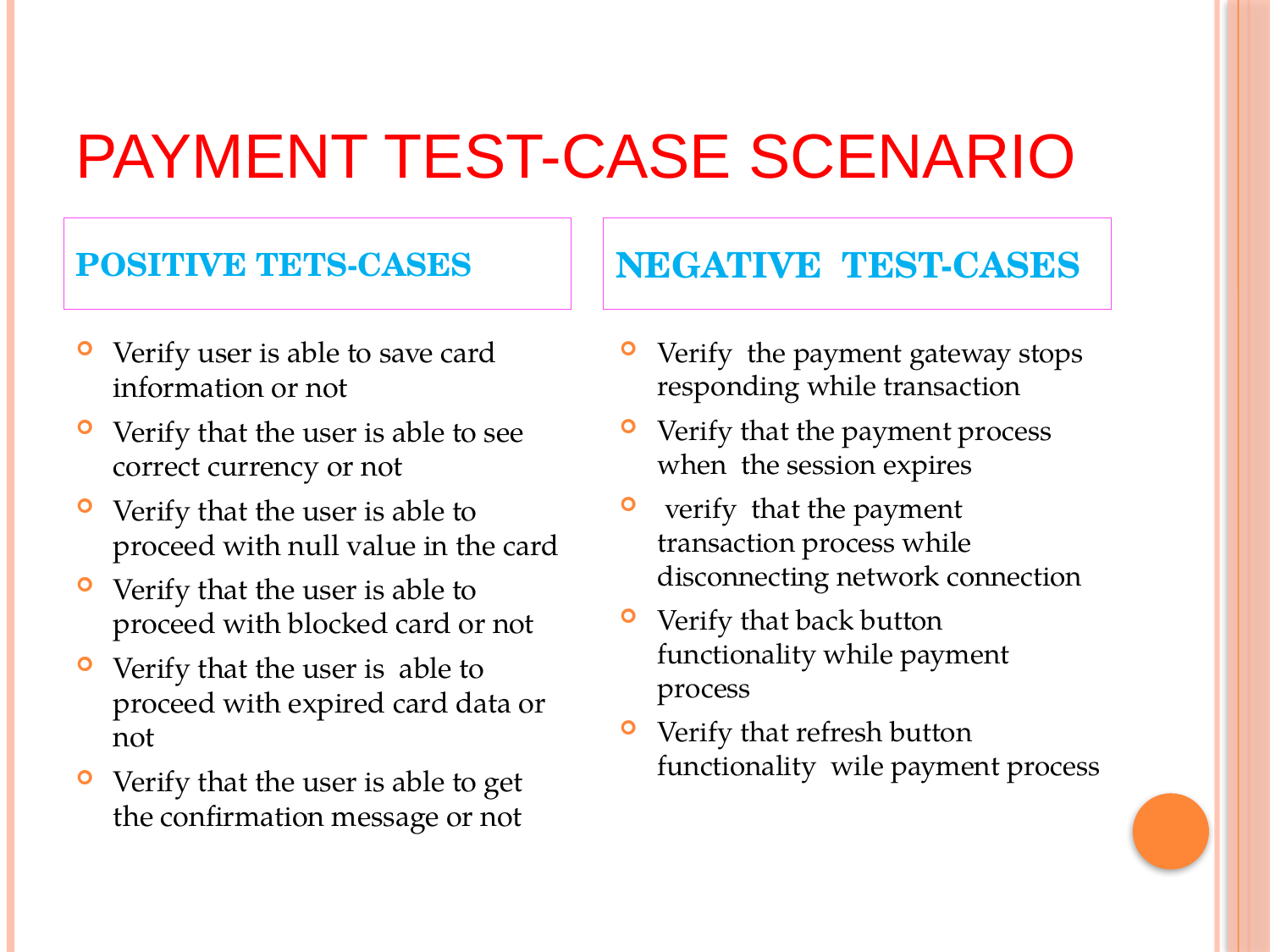

# Payment test-case scenario
POSITIVE TETS-CASES
NEGATIVE  TEST-CASES
Verify user is able to save card information or not
Verify that the user is able to see correct currency or not
Verify that the user is able to proceed with null value in the card
Verify that the user is able to proceed with blocked card or not
Verify that the user is  able to proceed with expired card data or not
Verify that the user is able to get the confirmation message or not
Verify  the payment gateway stops responding while transaction
Verify that the payment process when  the session expires
 verify  that the payment  transaction process while disconnecting network connection
Verify that back button functionality while payment process
Verify that refresh button functionality  wile payment process